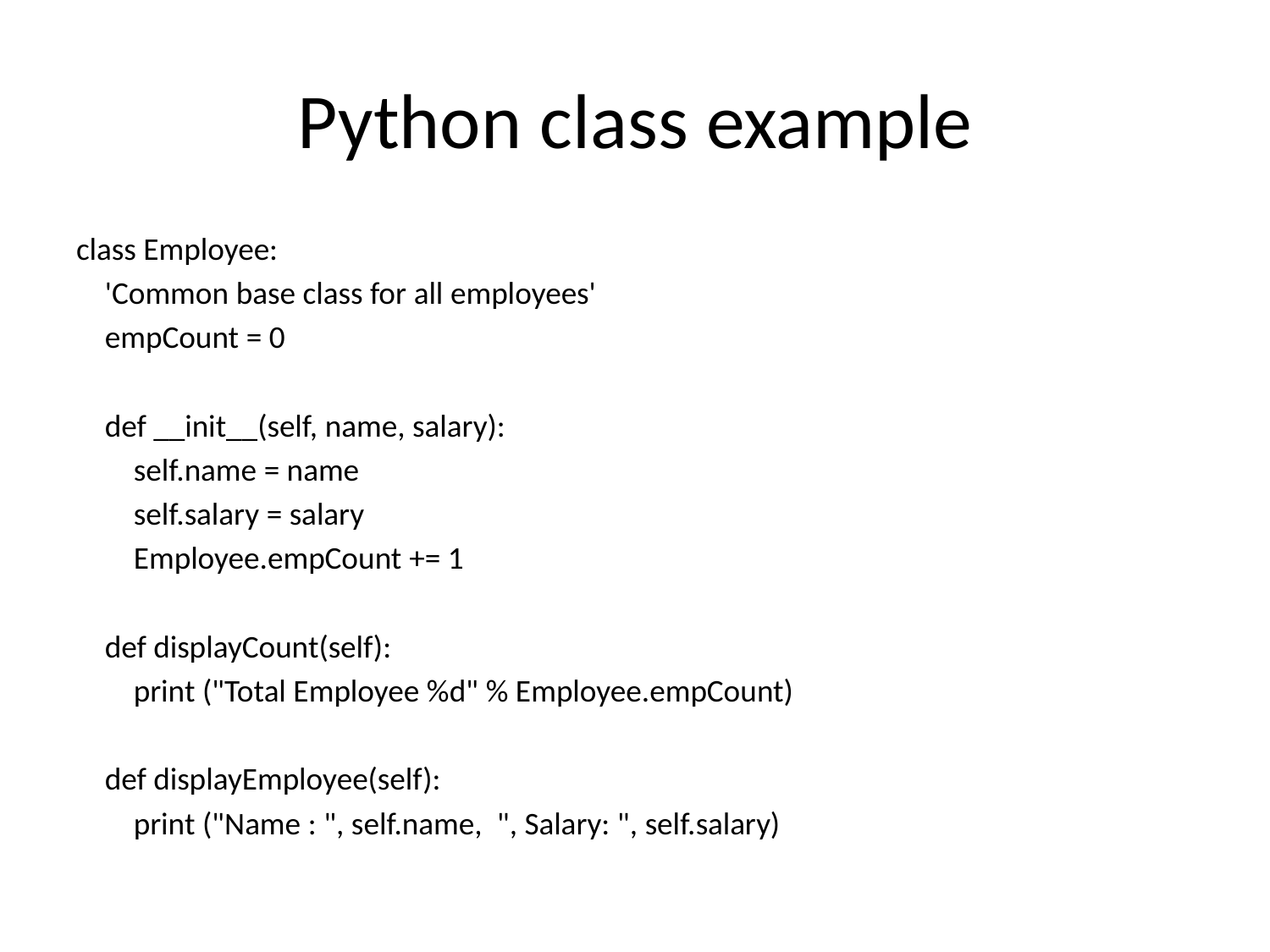

# Python class example
class Employee:
    'Common base class for all employees'
    empCount = 0

    def __init__(self, name, salary):
        self.name = name
        self.salary = salary
        Employee.empCount += 1

    def displayCount(self):
        print ("Total Employee %d" % Employee.empCount)

    def displayEmployee(self):
        print ("Name : ", self.name,  ", Salary: ", self.salary)